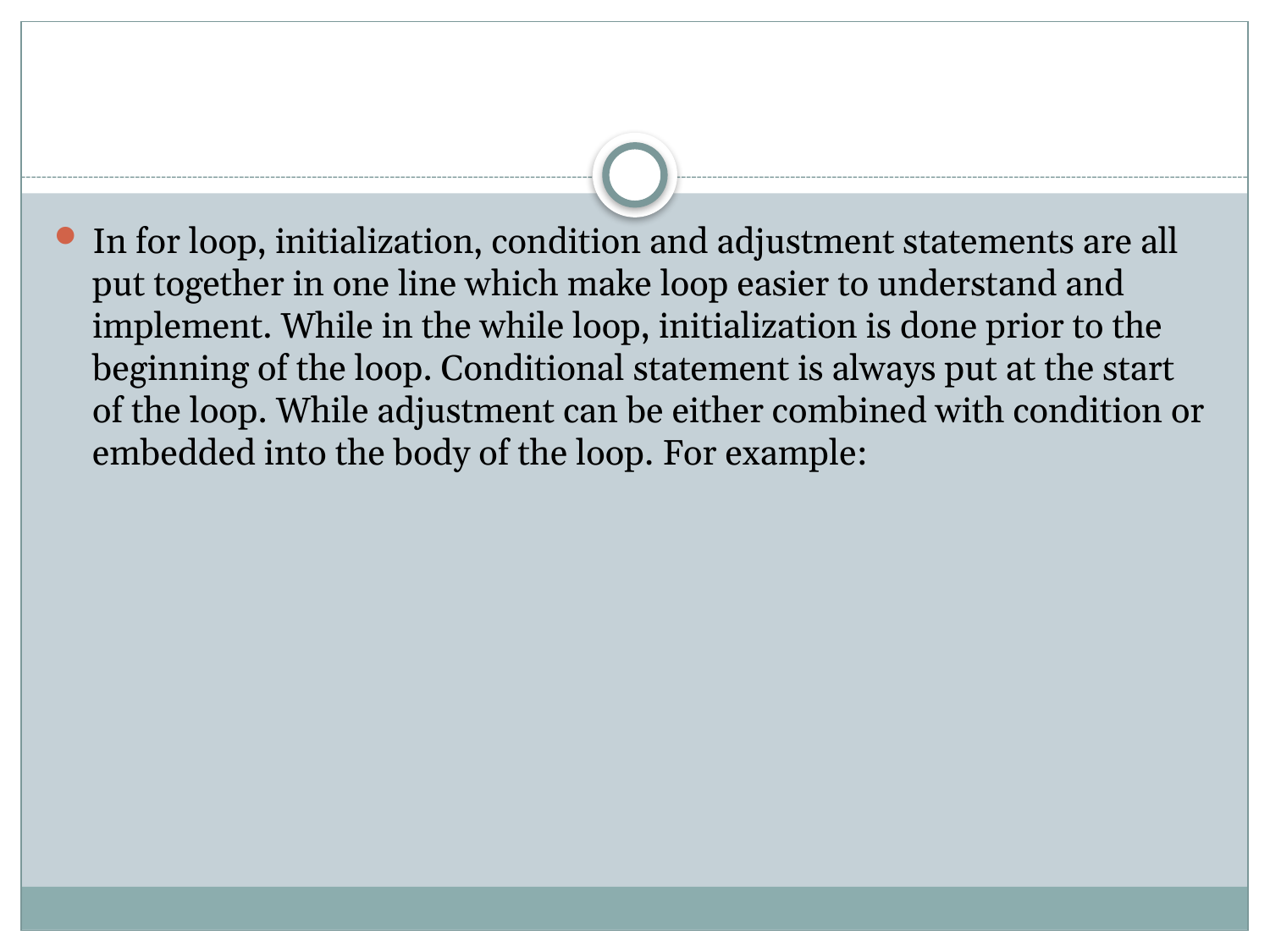

#
In for loop, initialization, condition and adjustment statements are all put together in one line which make loop easier to understand and implement. While in the while loop, initialization is done prior to the beginning of the loop. Conditional statement is always put at the start of the loop. While adjustment can be either combined with condition or embedded into the body of the loop. For example: